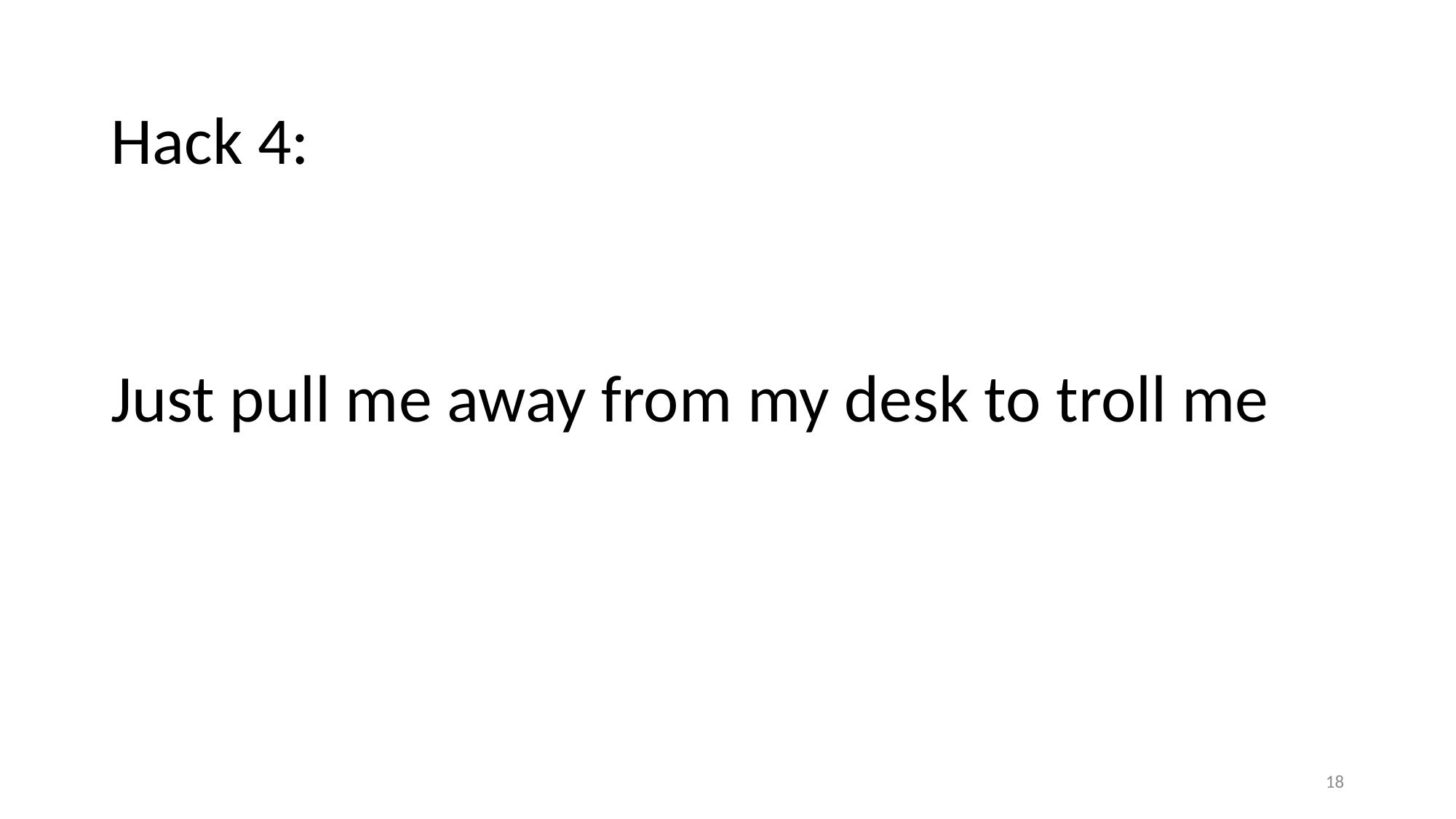

Hack 4:
# Just pull me away from my desk to troll me
18